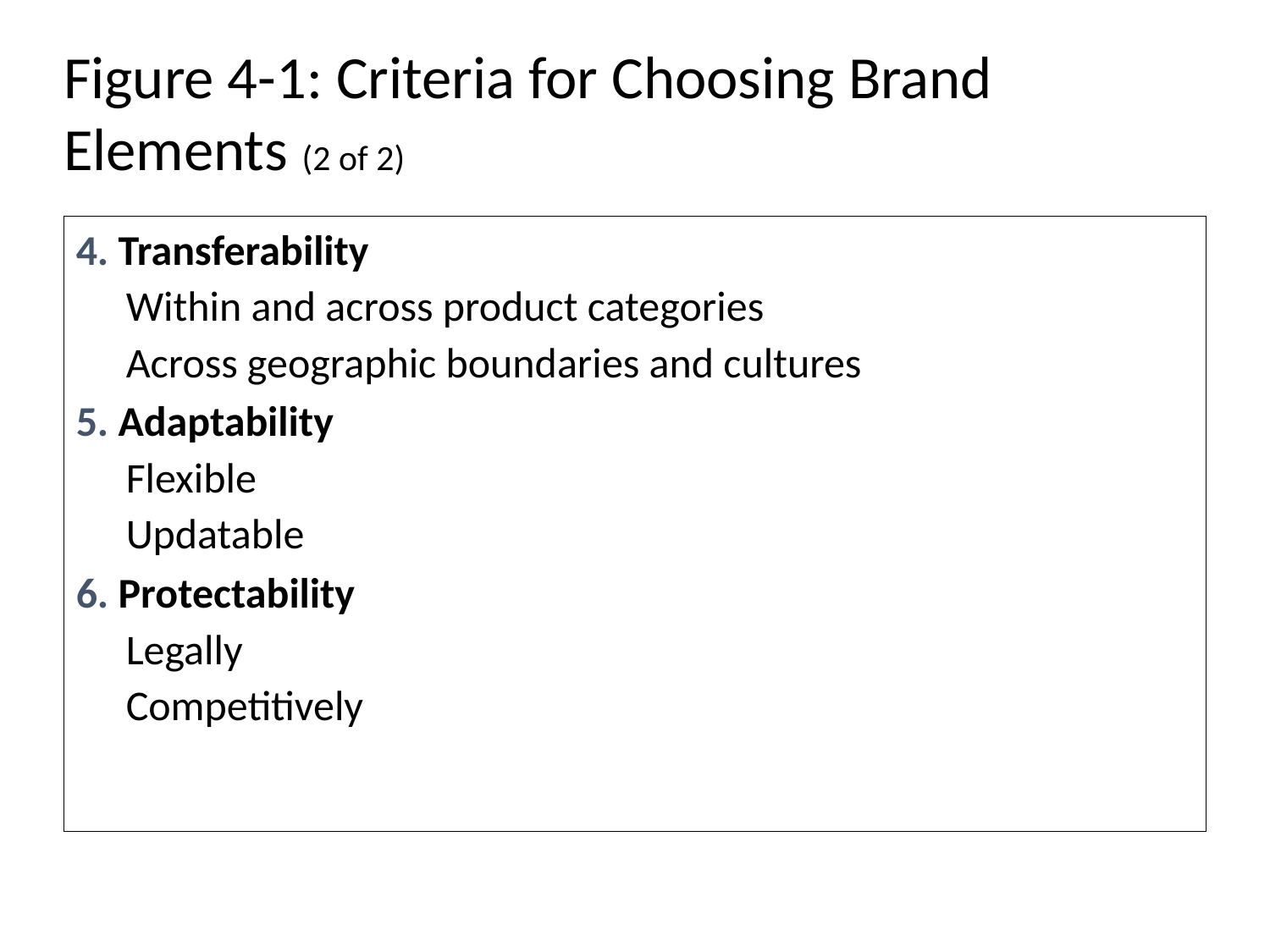

# Figure 4-1: Criteria for Choosing Brand Elements (2 of 2)
4. Transferability
Within and across product categories
Across geographic boundaries and cultures
5. Adaptability
Flexible
Updatable
6. Protectability
Legally
Competitively